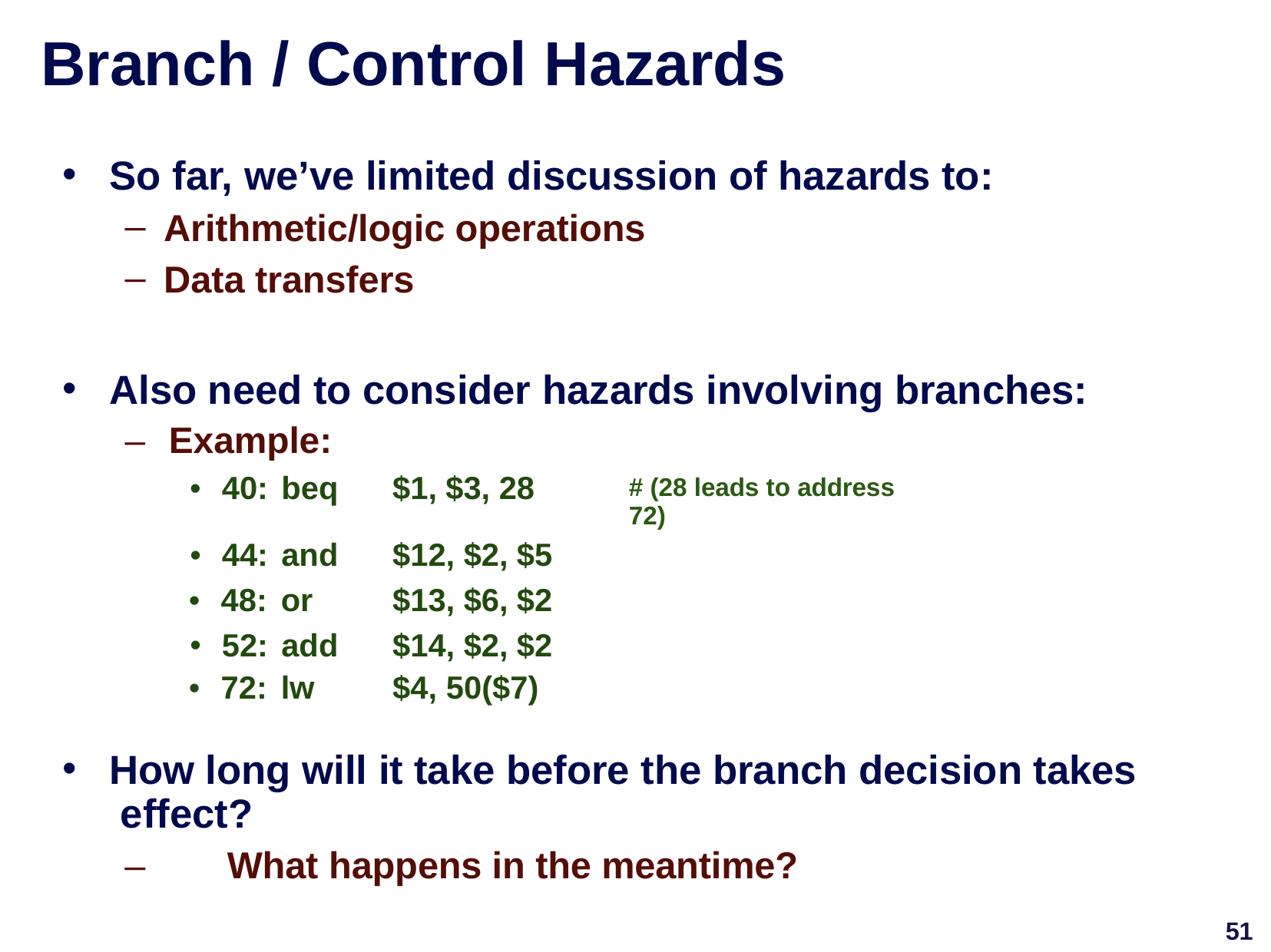

# Branch / Control Hazards
So far, we’ve limited discussion of hazards to:
Arithmetic/logic operations
Data transfers

Also need to consider hazards involving branches:
| – Example: |  |  |
| --- | --- | --- |
| 40: beq | $1, $3, 28 | # (28 leads to address 72) |
| 44: and | $12, $2, $5 |  |
| 48: or | $13, $6, $2 |  |
| 52: add | $14, $2, $2 |  |
| 72: lw | $4, 50($7) |  |
How long will it take before the branch decision takes  effect?
–	What happens in the meantime?
51